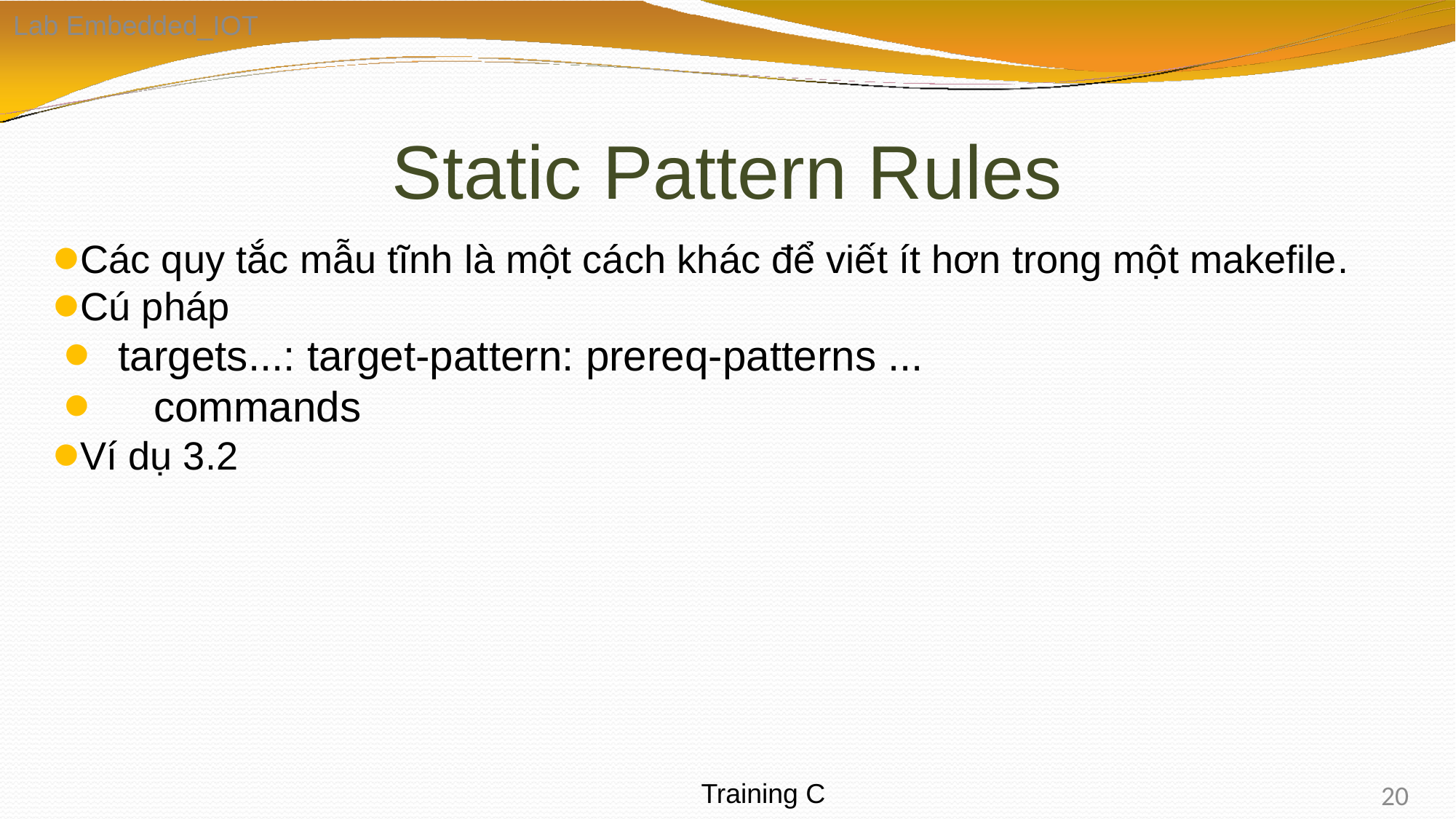

Lab Embedded_IOT
# Static Pattern Rules
Các quy tắc mẫu tĩnh là một cách khác để viết ít hơn trong một makefile.
Cú pháp
targets...: target-pattern: prereq-patterns ...
   commands
Ví dụ 3.2

20